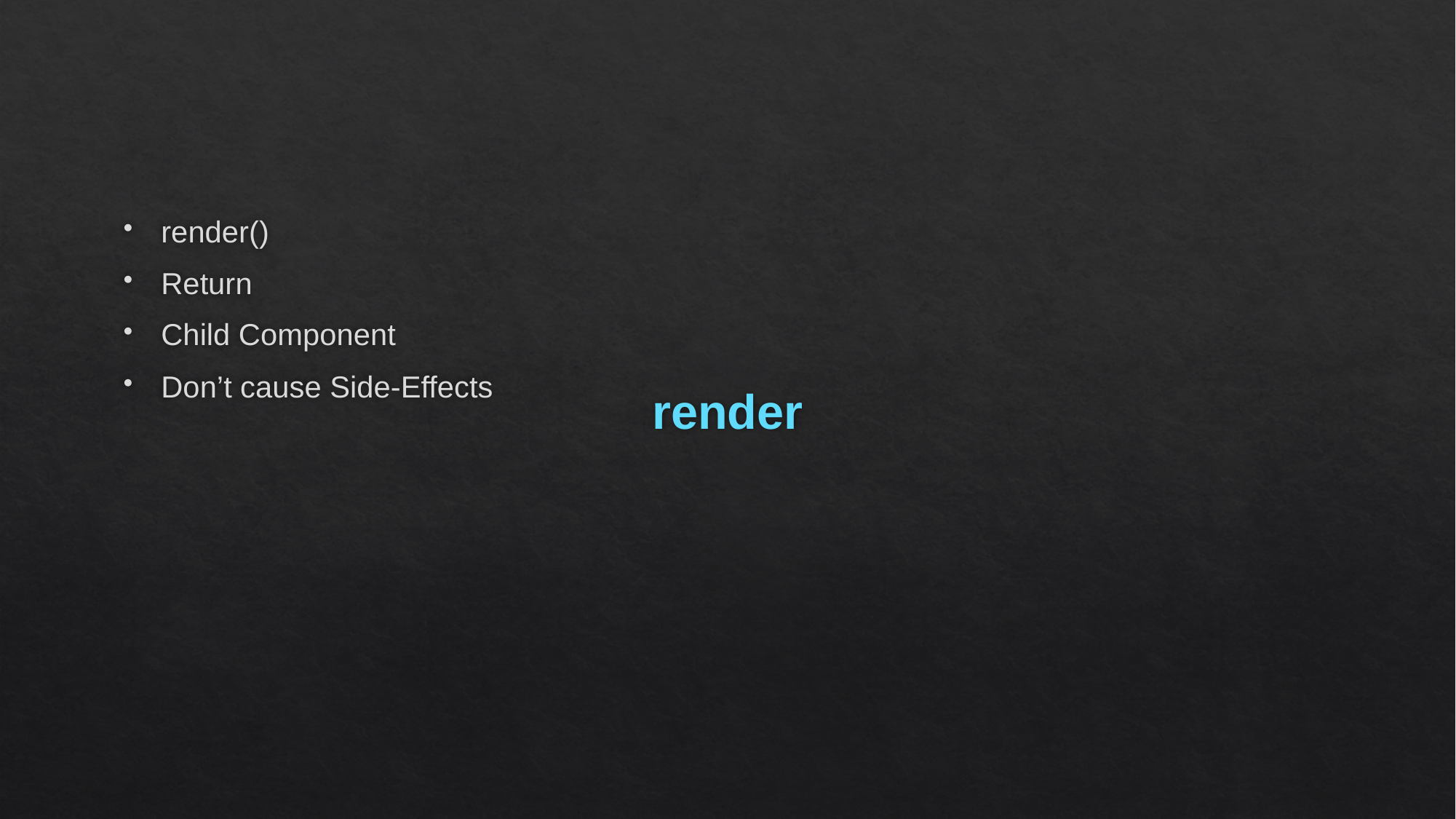

render()
Return
Child Component
Don’t cause Side-Effects

render